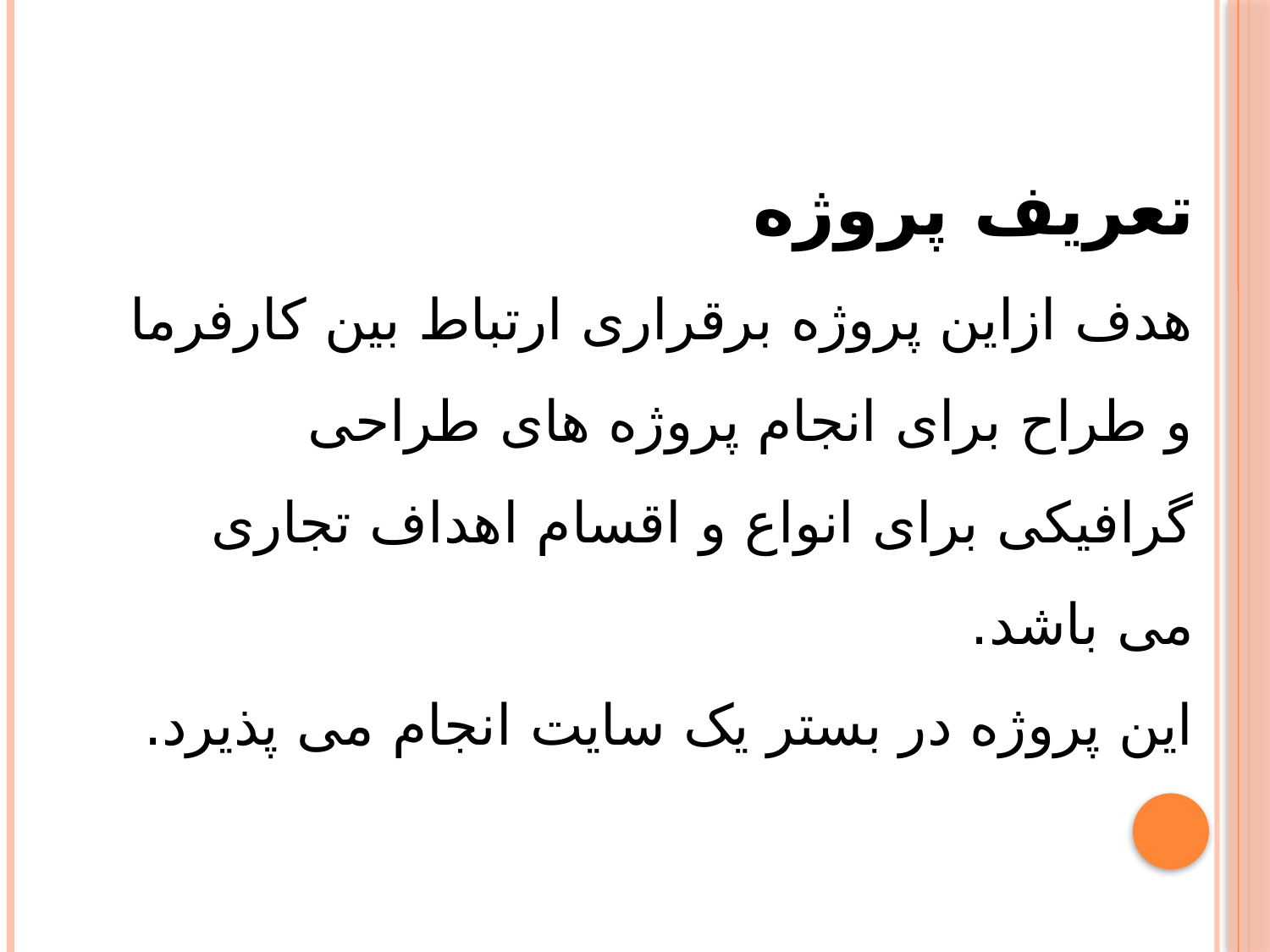

تعریف پروژه
هدف ازاین پروژه برقراری ارتباط بین کارفرما و طراح برای انجام پروژه های طراحی گرافیکی برای انواع و اقسام اهداف تجاری
می باشد.
این پروژه در بستر یک سایت انجام می پذیرد.